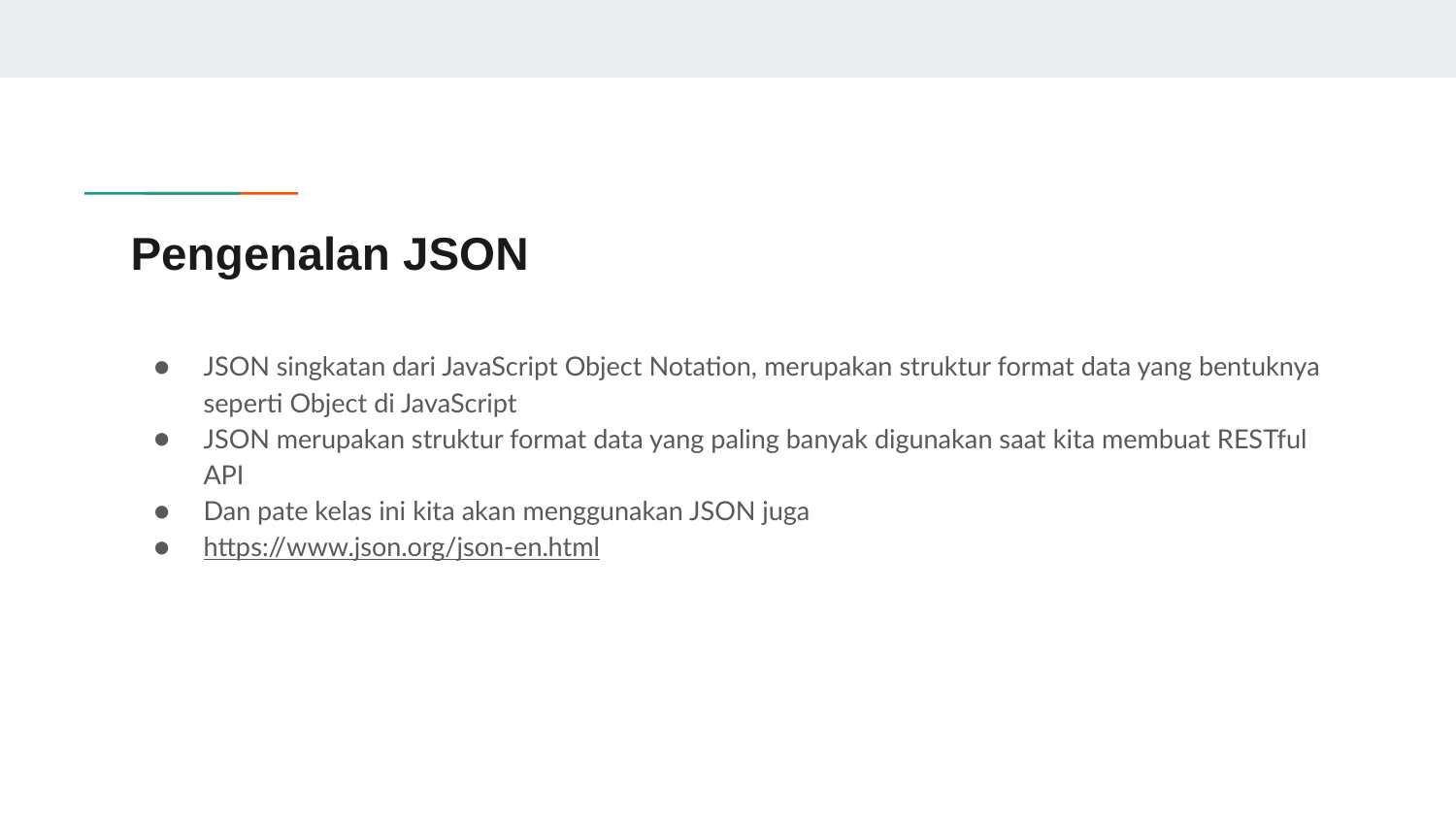

# Pengenalan JSON
JSON singkatan dari JavaScript Object Notation, merupakan struktur format data yang bentuknya seperti Object di JavaScript
JSON merupakan struktur format data yang paling banyak digunakan saat kita membuat RESTful API
Dan pate kelas ini kita akan menggunakan JSON juga
https://www.json.org/json-en.html